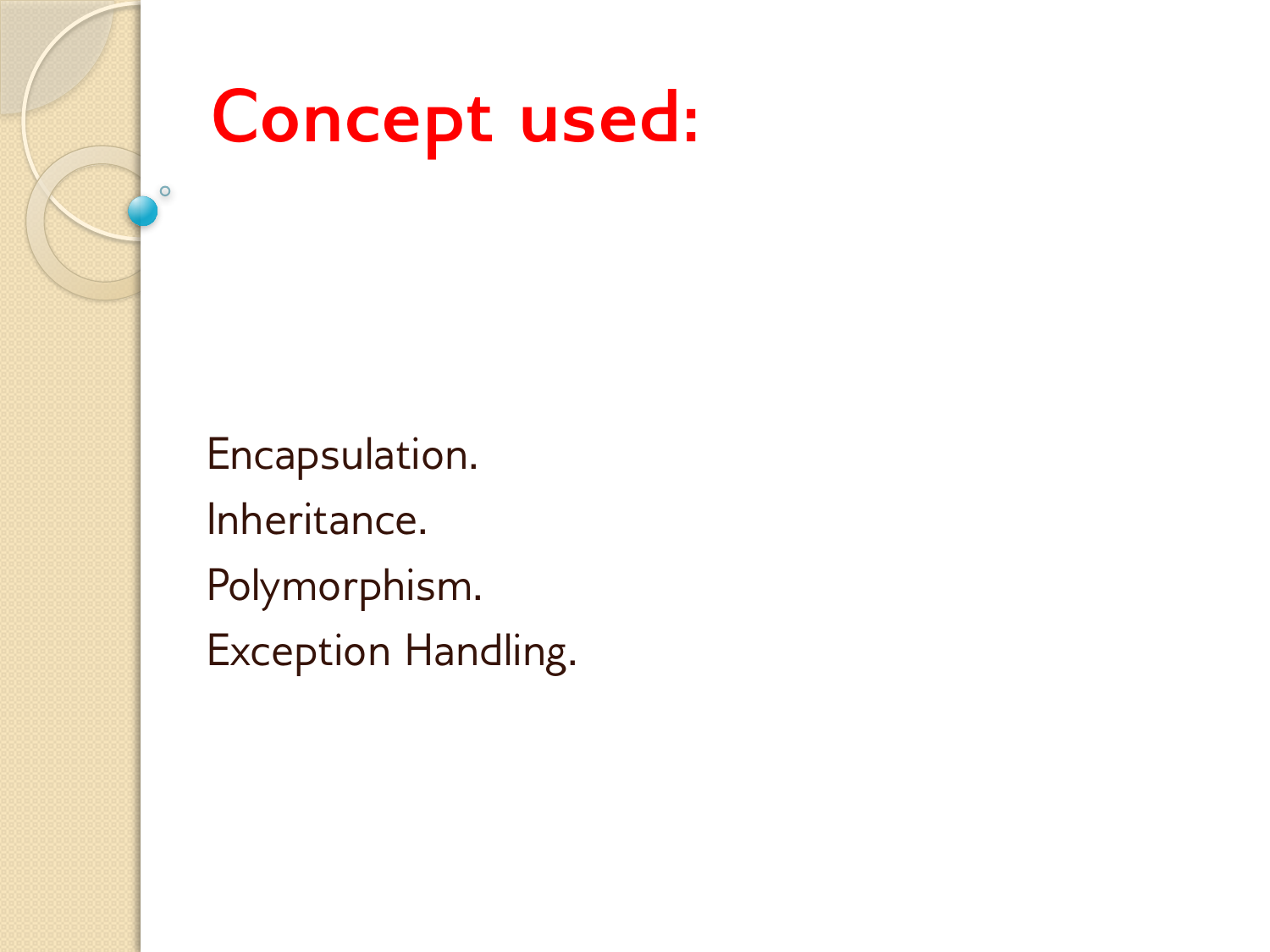

# Concept used:
Encapsulation.
Inheritance.
Polymorphism.
Exception Handling.